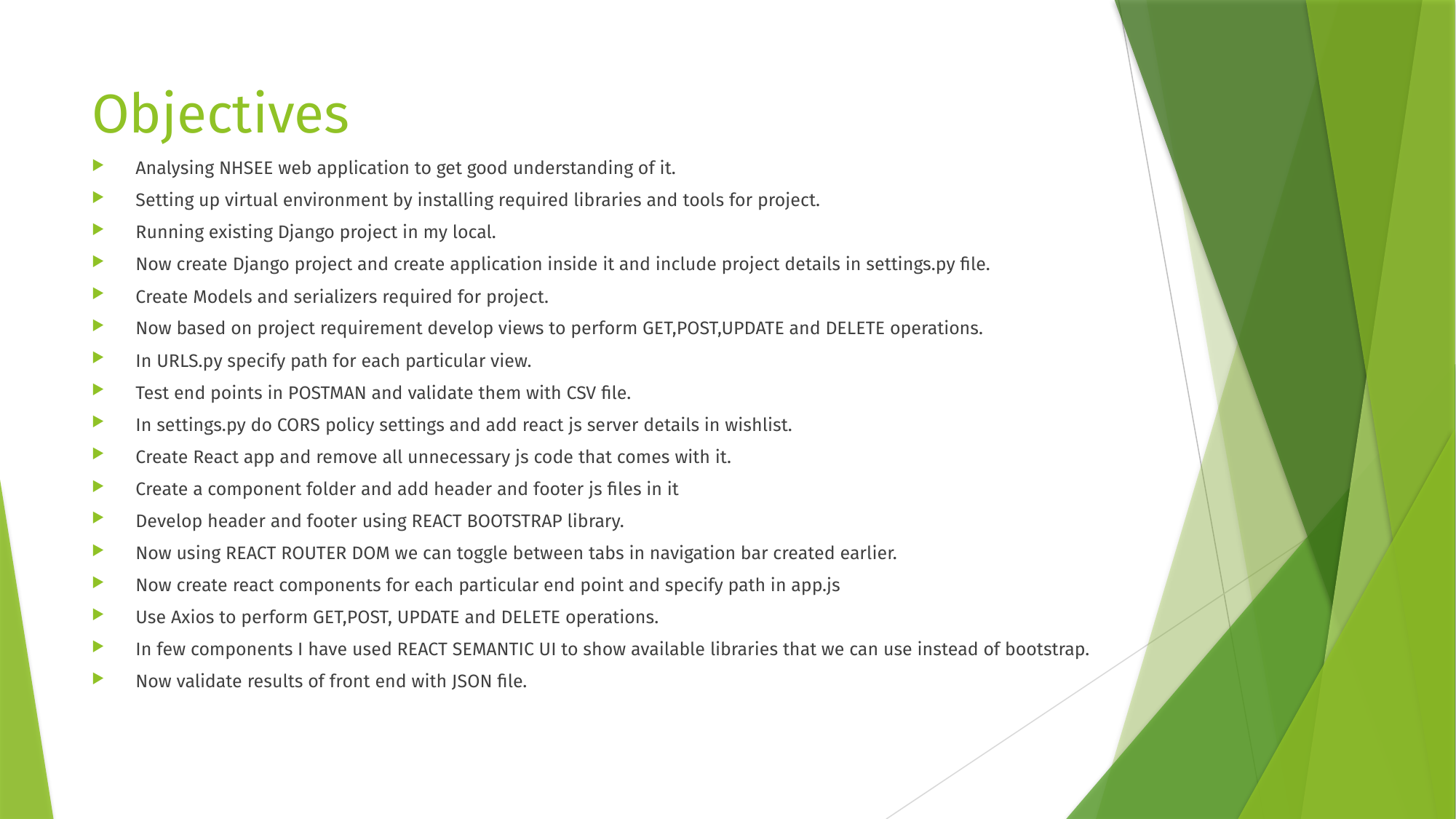

# Objectives
Analysing NHSEE web application to get good understanding of it.
Setting up virtual environment by installing required libraries and tools for project.
Running existing Django project in my local.
Now create Django project and create application inside it and include project details in settings.py file.
Create Models and serializers required for project.
Now based on project requirement develop views to perform GET,POST,UPDATE and DELETE operations.
In URLS.py specify path for each particular view.
Test end points in POSTMAN and validate them with CSV file.
In settings.py do CORS policy settings and add react js server details in wishlist.
Create React app and remove all unnecessary js code that comes with it.
Create a component folder and add header and footer js files in it
Develop header and footer using REACT BOOTSTRAP library.
Now using REACT ROUTER DOM we can toggle between tabs in navigation bar created earlier.
Now create react components for each particular end point and specify path in app.js
Use Axios to perform GET,POST, UPDATE and DELETE operations.
In few components I have used REACT SEMANTIC UI to show available libraries that we can use instead of bootstrap.
Now validate results of front end with JSON file.